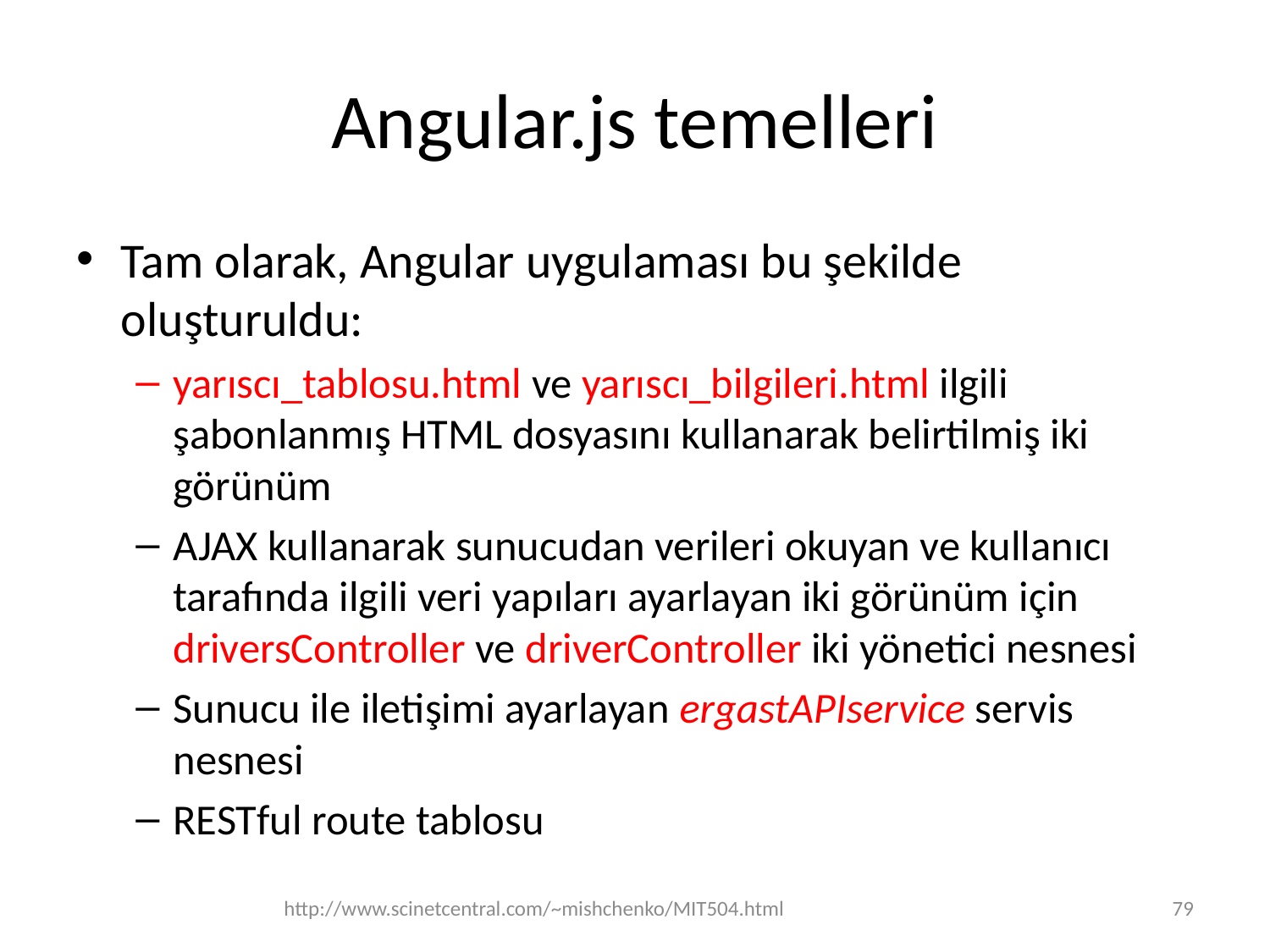

# Angular.js temelleri
Tam olarak, Angular uygulaması bu şekilde oluşturuldu:
yarıscı_tablosu.html ve yarıscı_bilgileri.html ilgili şabonlanmış HTML dosyasını kullanarak belirtilmiş iki görünüm
AJAX kullanarak sunucudan verileri okuyan ve kullanıcı tarafında ilgili veri yapıları ayarlayan iki görünüm için driversController ve driverController iki yönetici nesnesi
Sunucu ile iletişimi ayarlayan ergastAPIservice servis nesnesi
RESTful route tablosu
http://www.scinetcentral.com/~mishchenko/MIT504.html
79